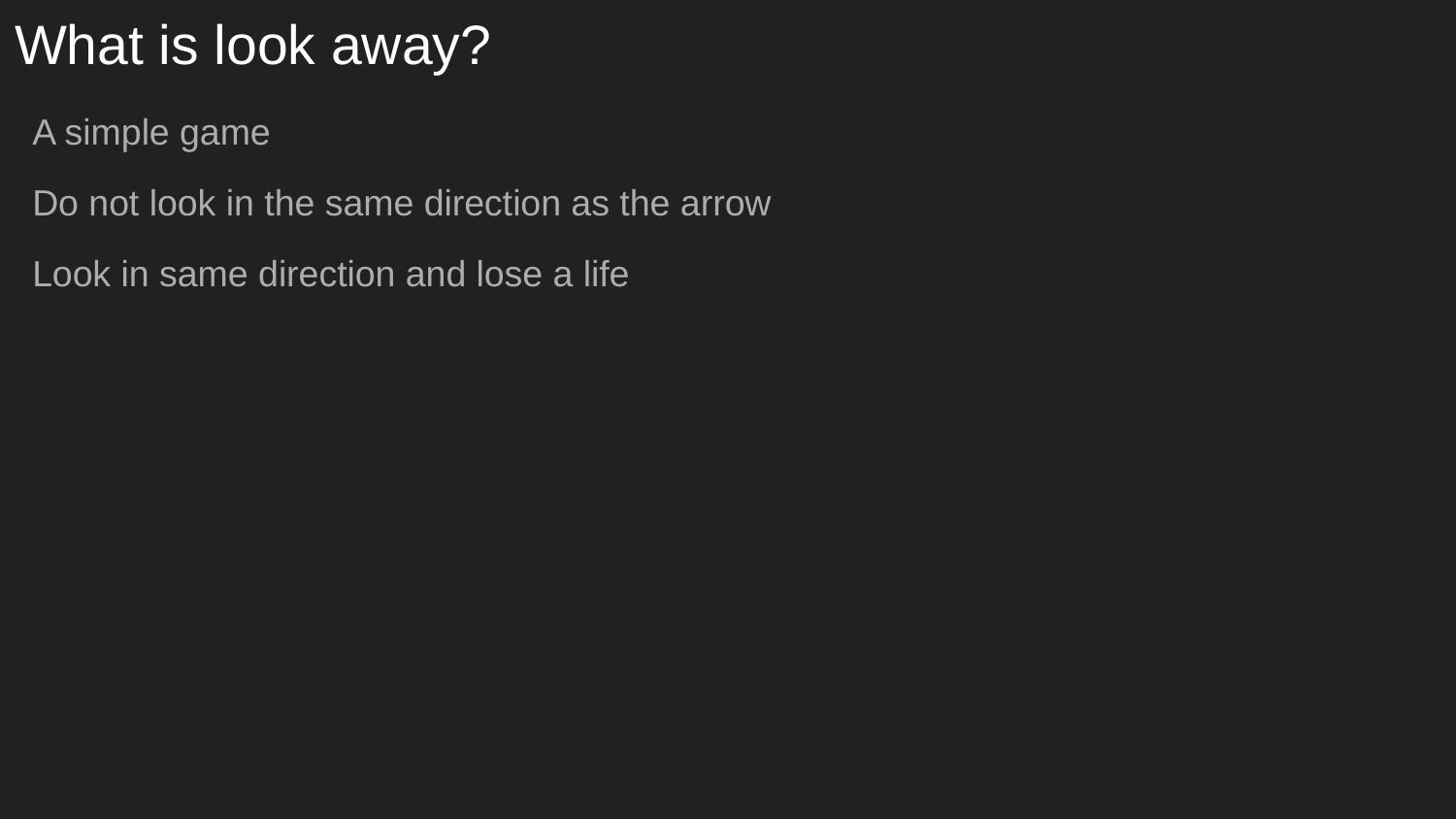

# What is look away?
A simple game
Do not look in the same direction as the arrow
Look in same direction and lose a life